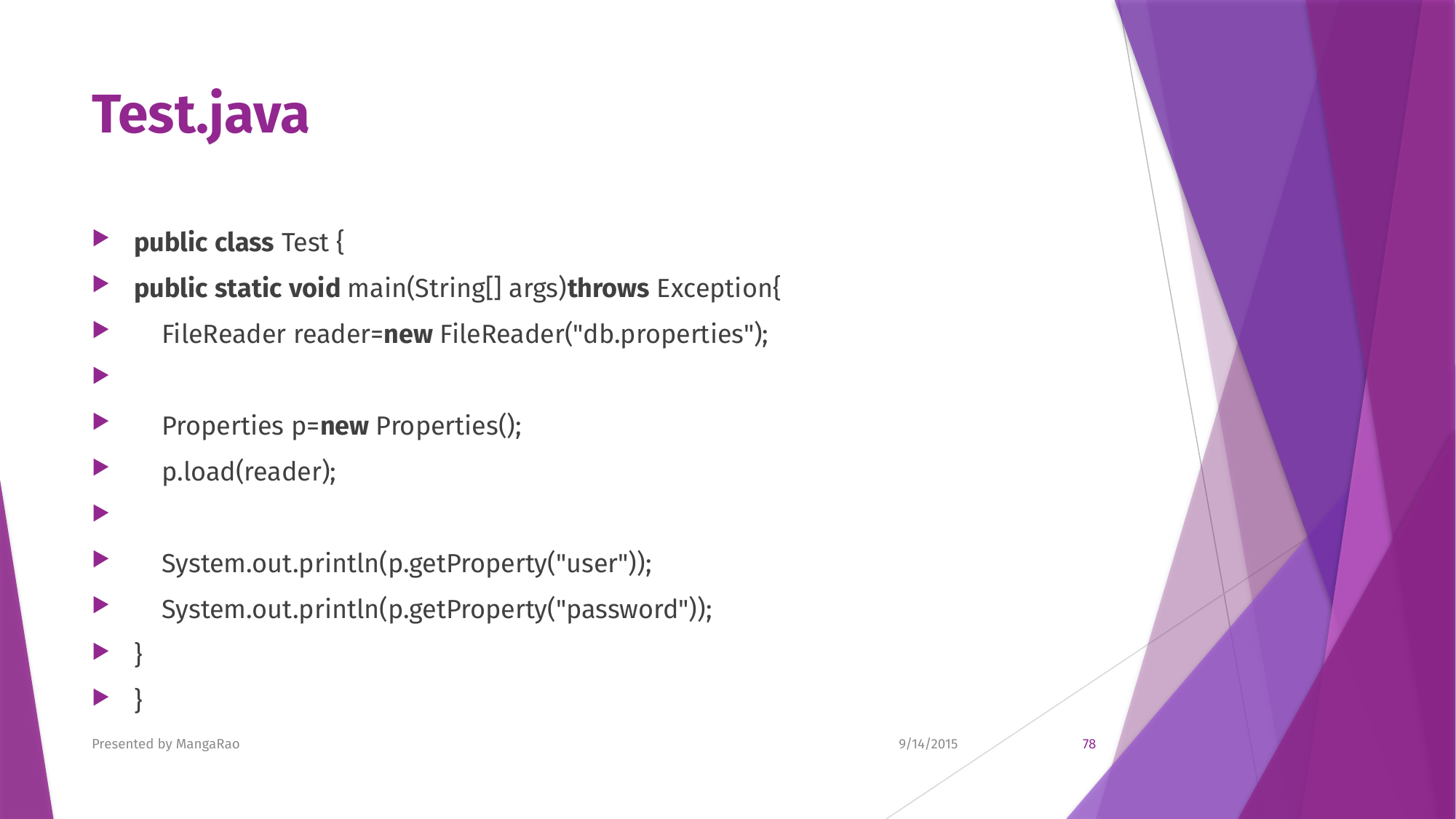

# Test.java
public class Test {
public static void main(String[] args)throws Exception{
    FileReader reader=new FileReader("db.properties");

    Properties p=new Properties();
    p.load(reader);

    System.out.println(p.getProperty("user"));
    System.out.println(p.getProperty("password"));
}
}

Presented by MangaRao
9/14/2015
78